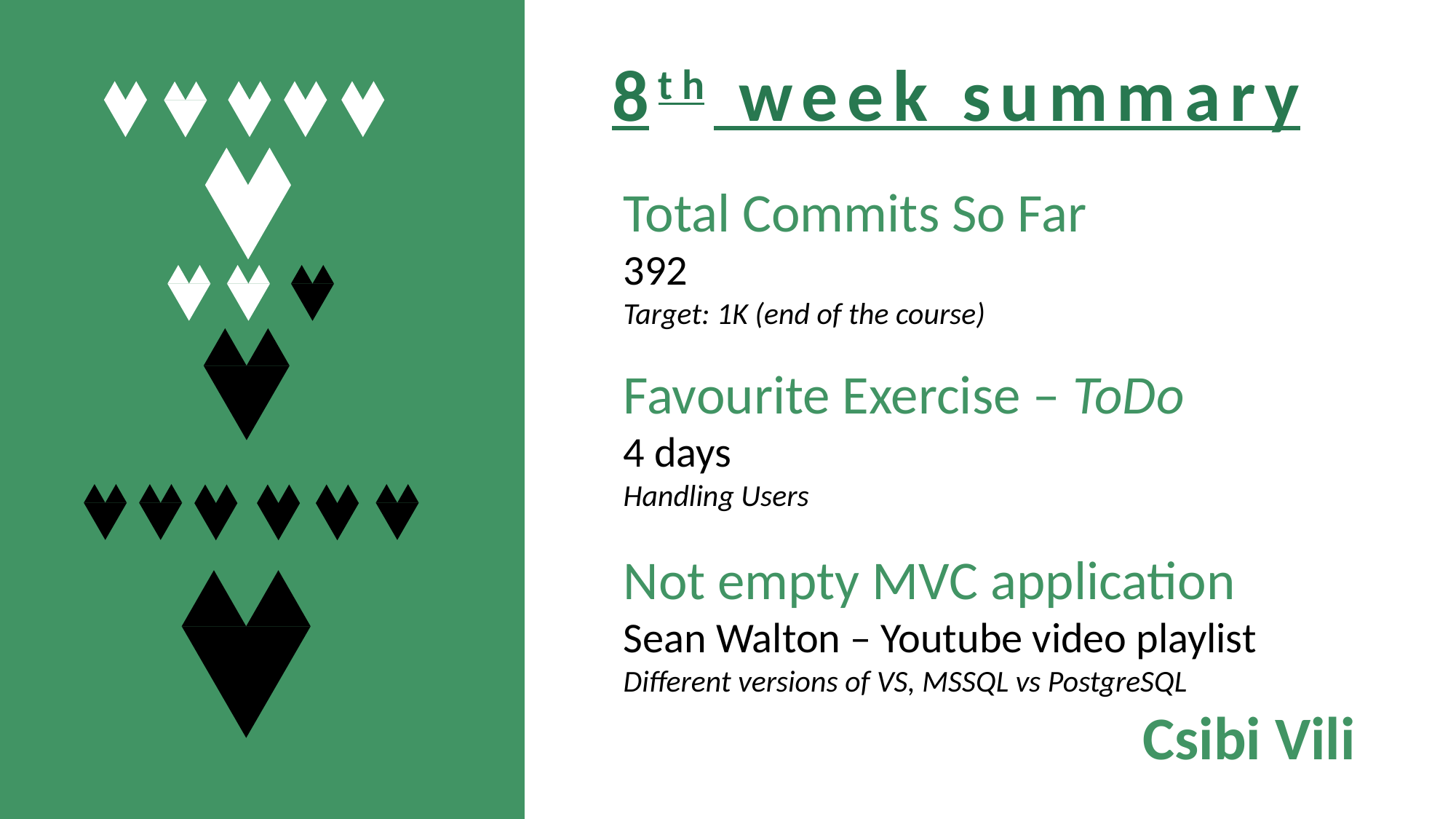

8th week summary

Total Commits So Far
392
Target: 1K (end of the course)

Favourite Exercise – ToDo
4 days
Handling Users

Not empty MVC application
Sean Walton – Youtube video playlist
Different versions of VS, MSSQL vs PostgreSQL

Csibi Vili